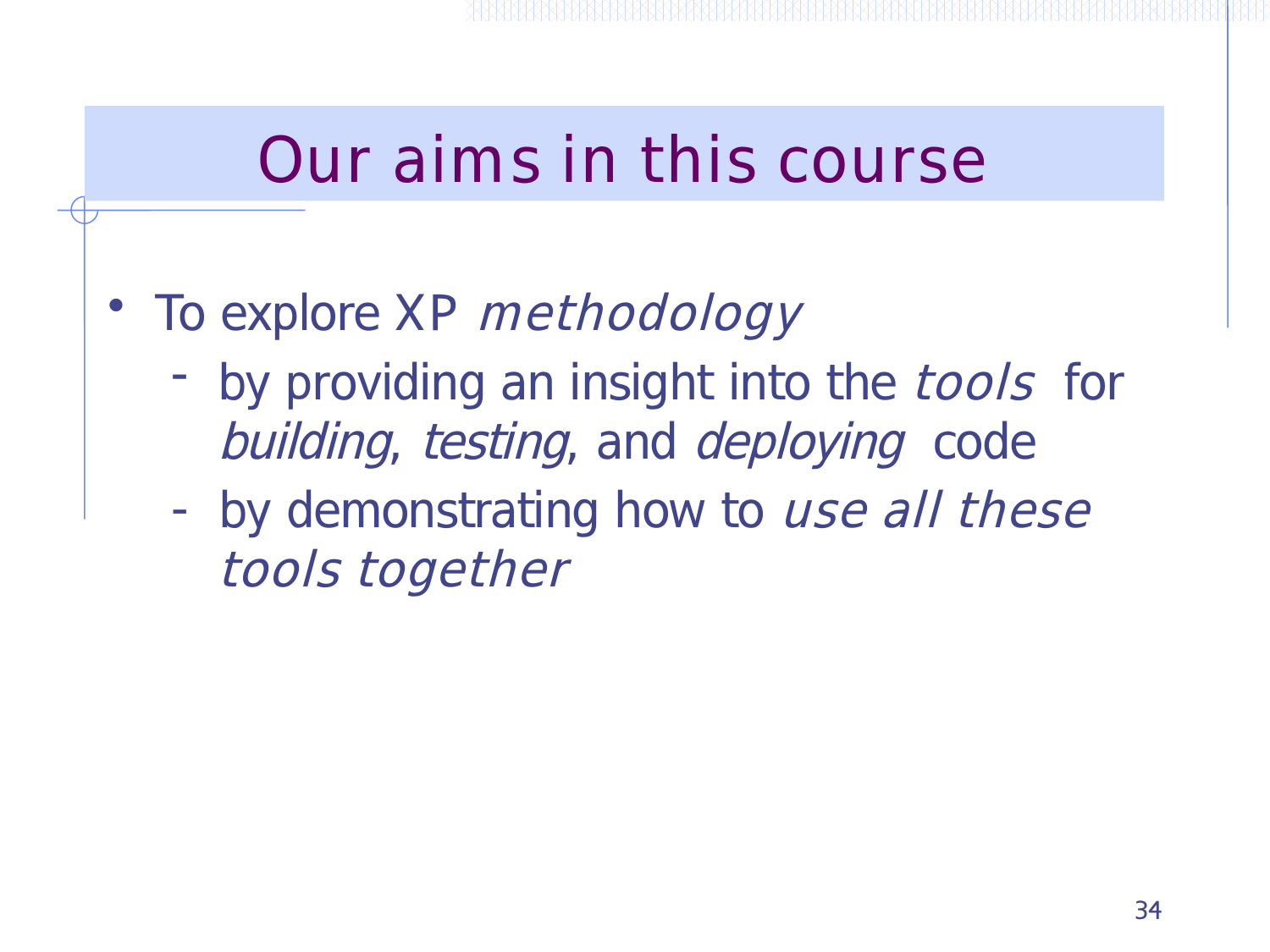

# Our aims in this course
To explore XP methodology
by providing an insight into the tools  for building, testing, and deploying  code
-  by demonstrating how to use all these tools together
34